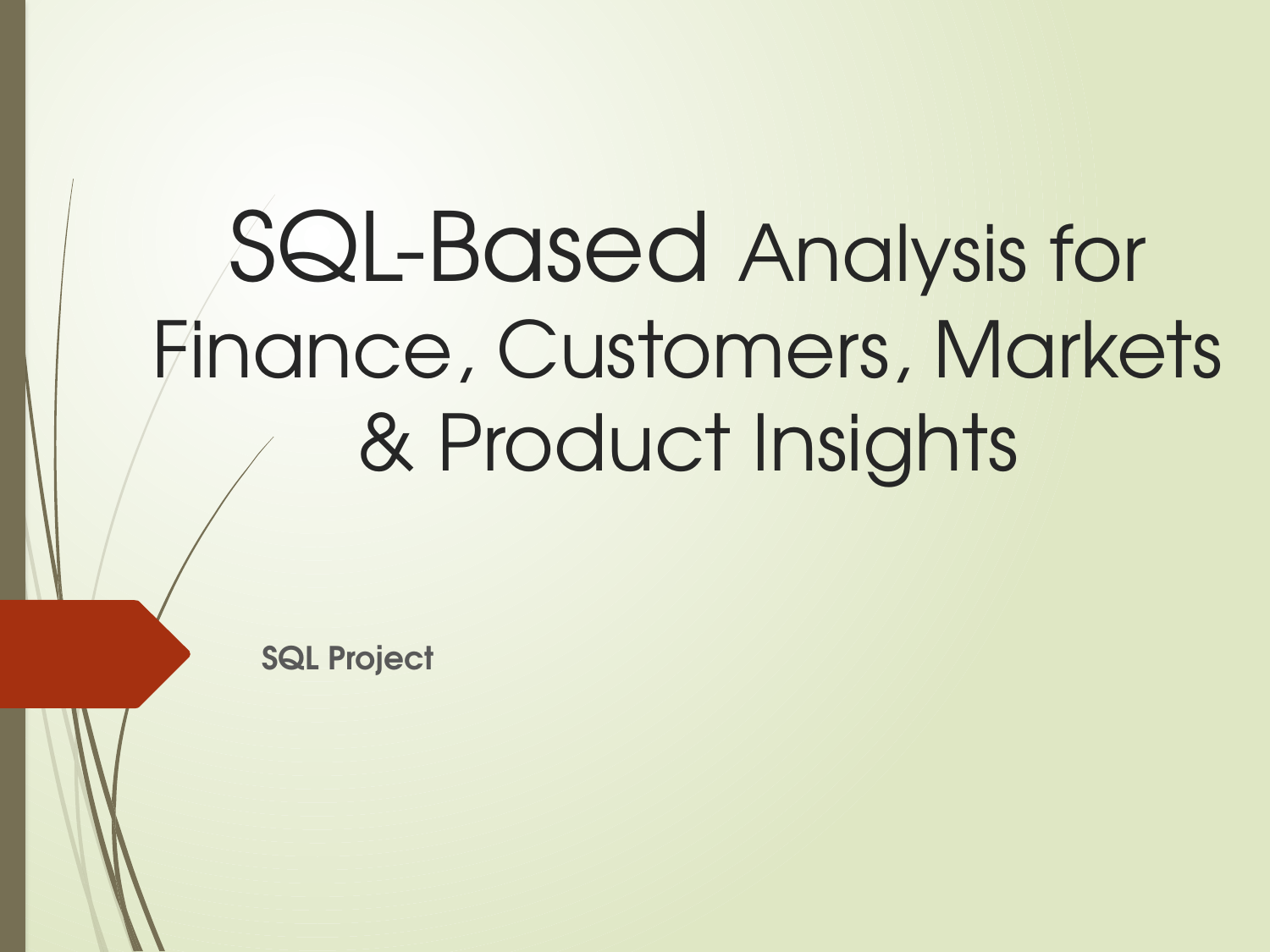

# SQL-Based Analysis for Finance, Customers, Markets & Product Insights
SQL Project